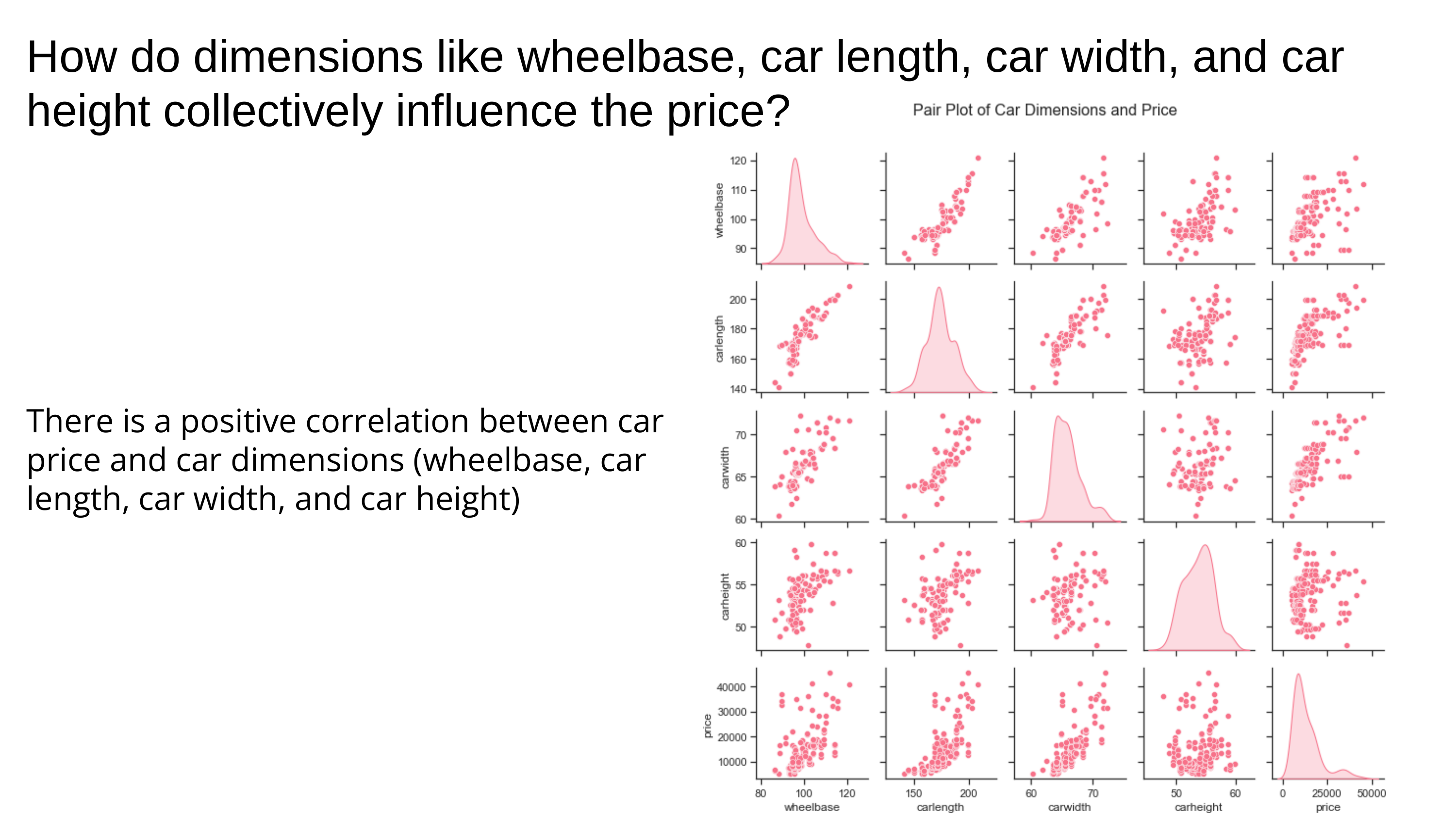

How do dimensions like wheelbase, car length, car width, and car height collectively influence the price?

There is a positive correlation between car price and car dimensions (wheelbase, car length, car width, and car height)